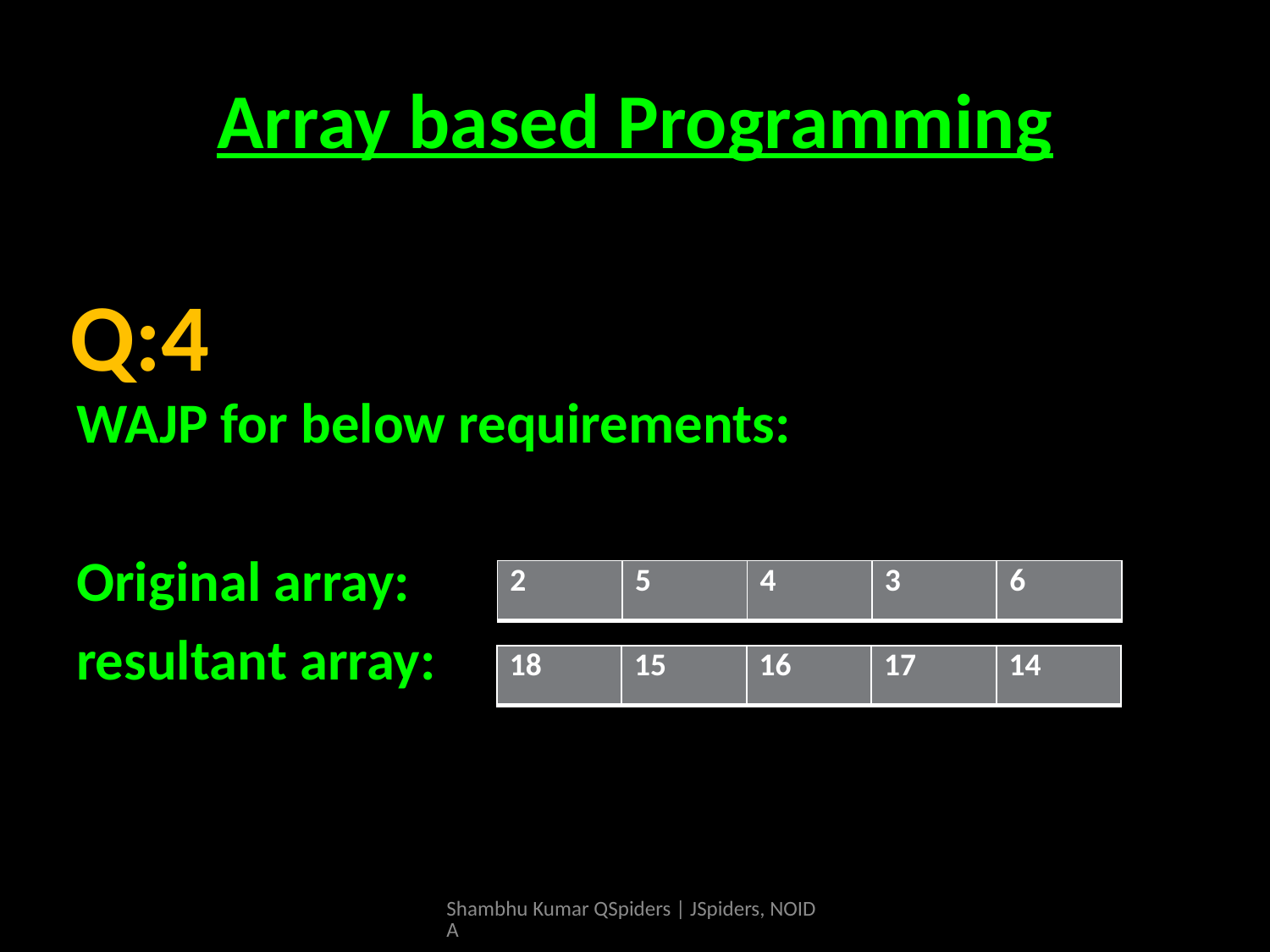

# Array based Programming

WAJP for below requirements:

Original array:
resultant array:

Q:4
| 2 | 5 | 4 | 3 | 6 |
| --- | --- | --- | --- | --- |
| 18 | 15 | 16 | 17 | 14 |
| --- | --- | --- | --- | --- |
Shambhu Kumar QSpiders | JSpiders, NOIDA